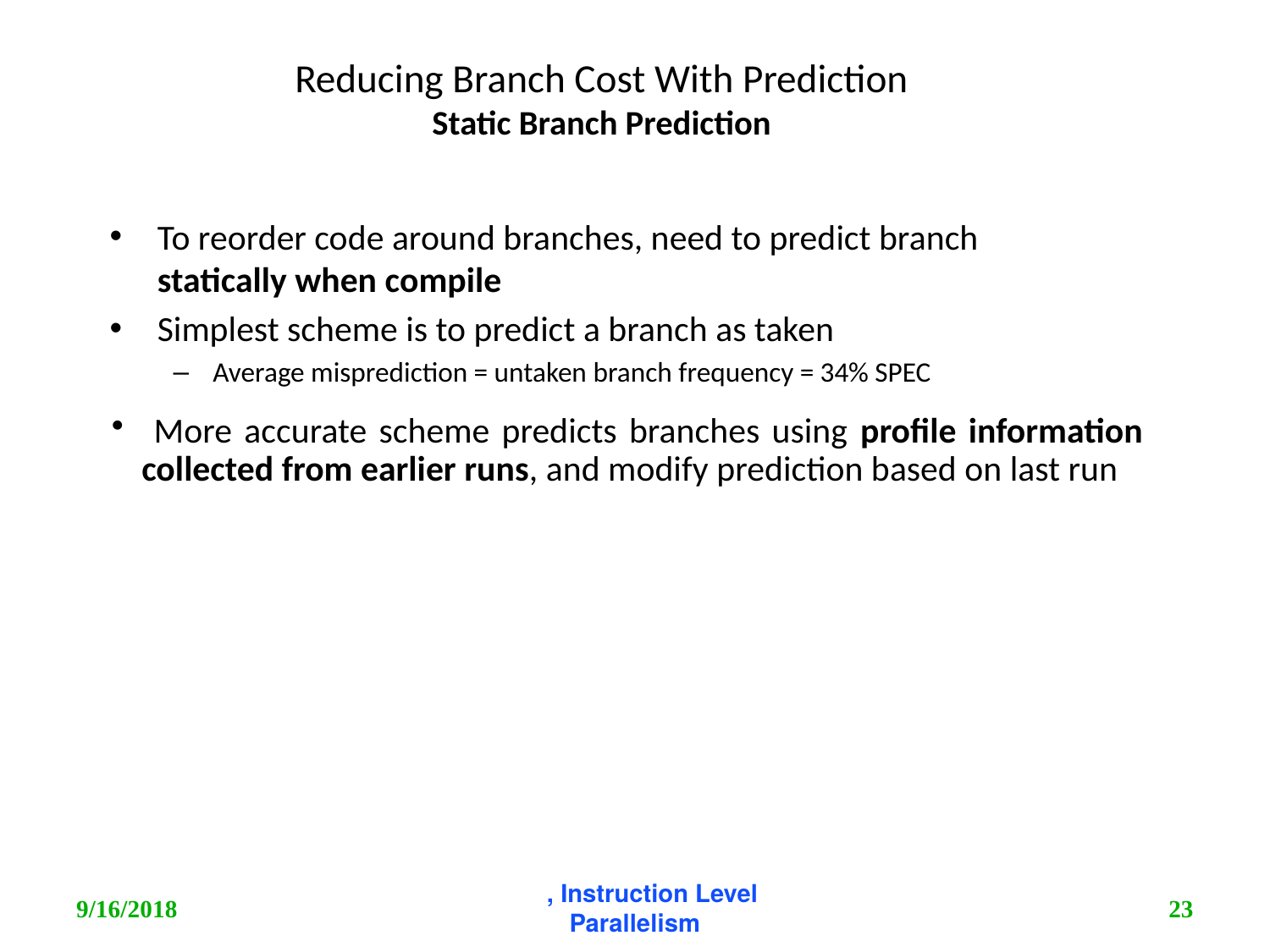

# Reducing Branch Cost With Prediction Static Branch Prediction
To reorder code around branches, need to predict branch statically when compile
Simplest scheme is to predict a branch as taken
Average misprediction = untaken branch frequency = 34% SPEC

 More accurate scheme predicts branches using profile information collected from earlier runs, and modify prediction based on last run

9/16/2018
     , Instruction Level Parallelism
23